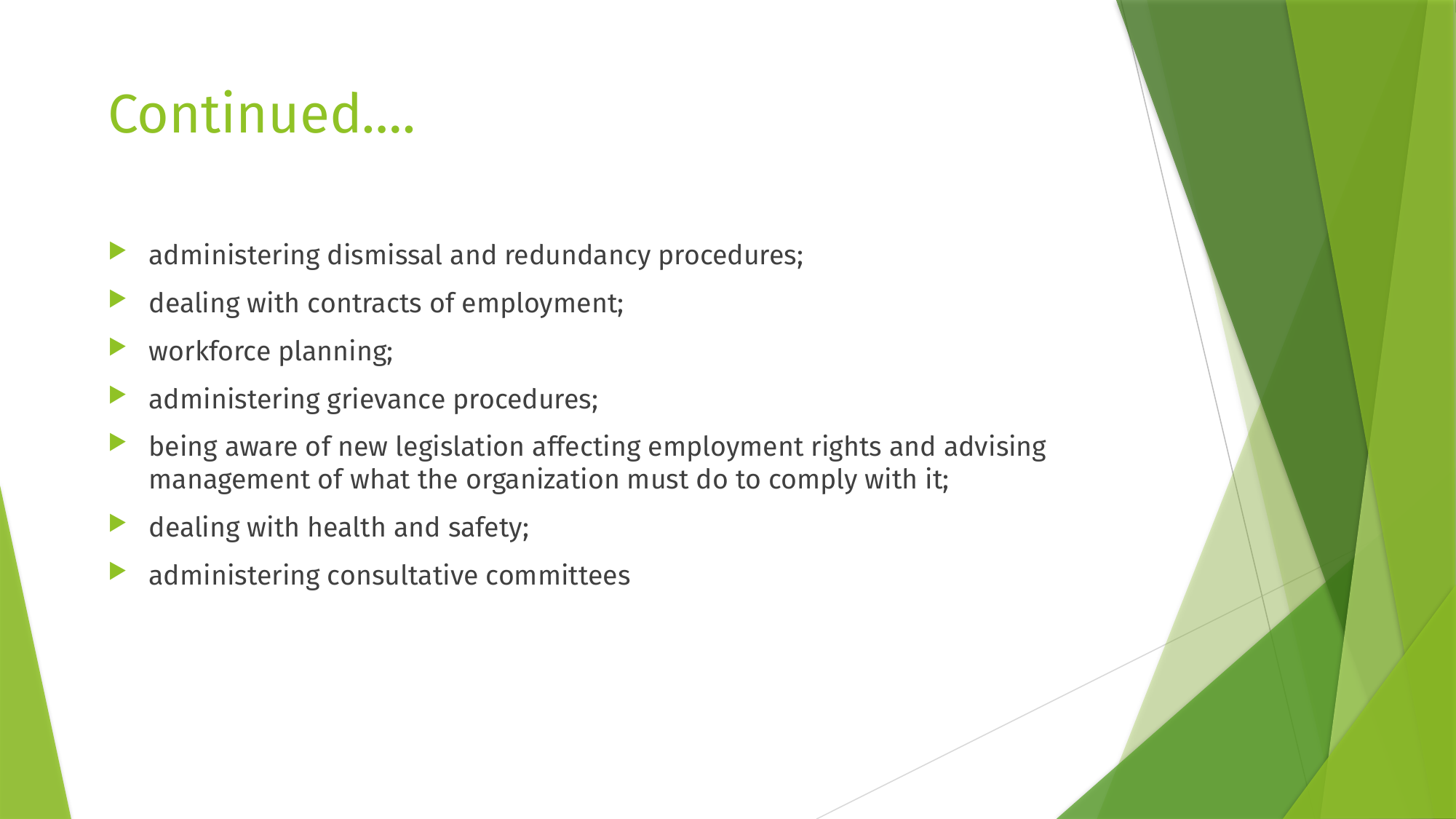

# Continued….
administering dismissal and redundancy procedures;
dealing with contracts of employment;
workforce planning;
administering grievance procedures;
being aware of new legislation affecting employment rights and advising management of what the organization must do to comply with it;
dealing with health and safety;
administering consultative committees